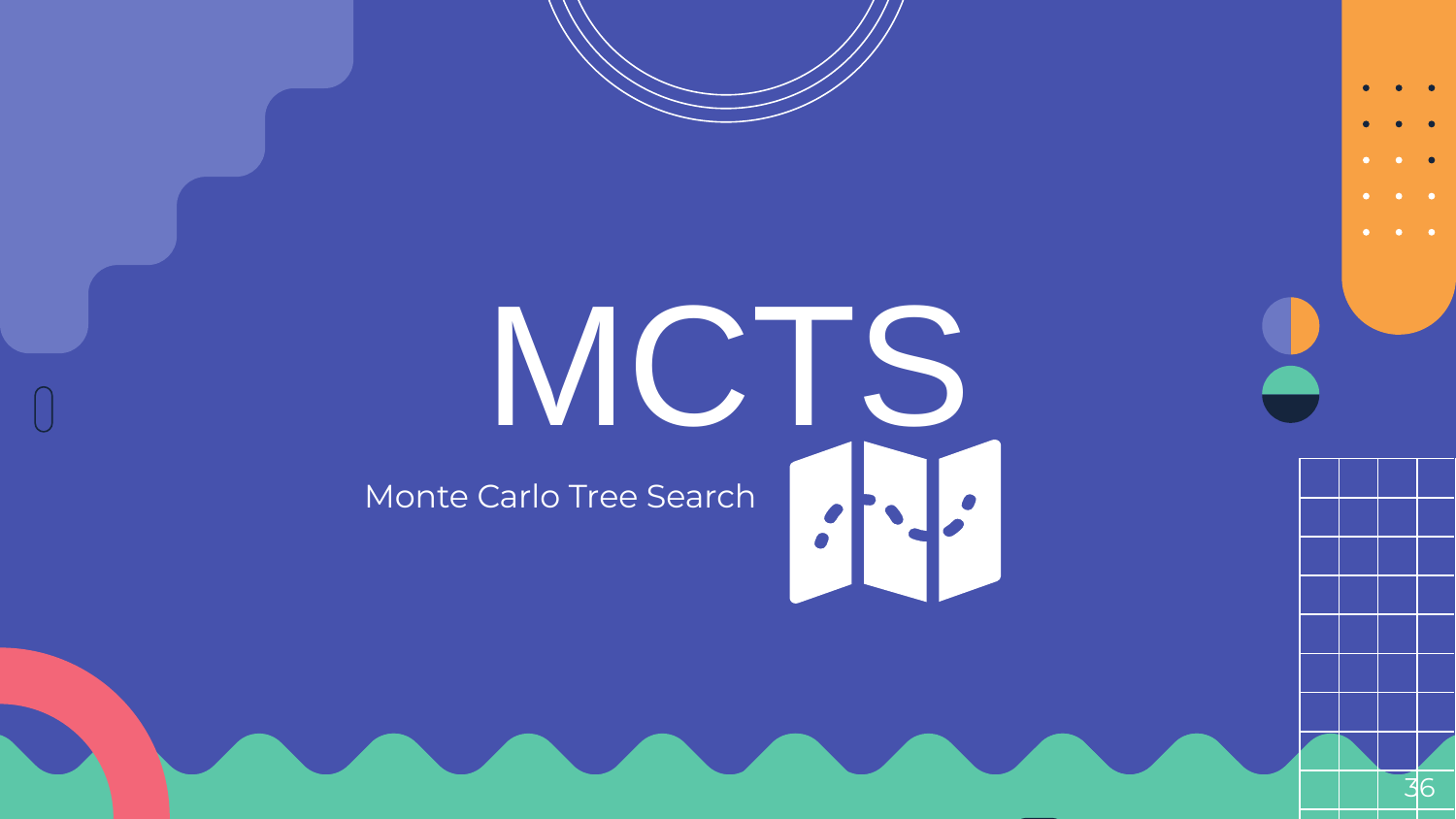

# MCTS

Monte Carlo Tree Search
36